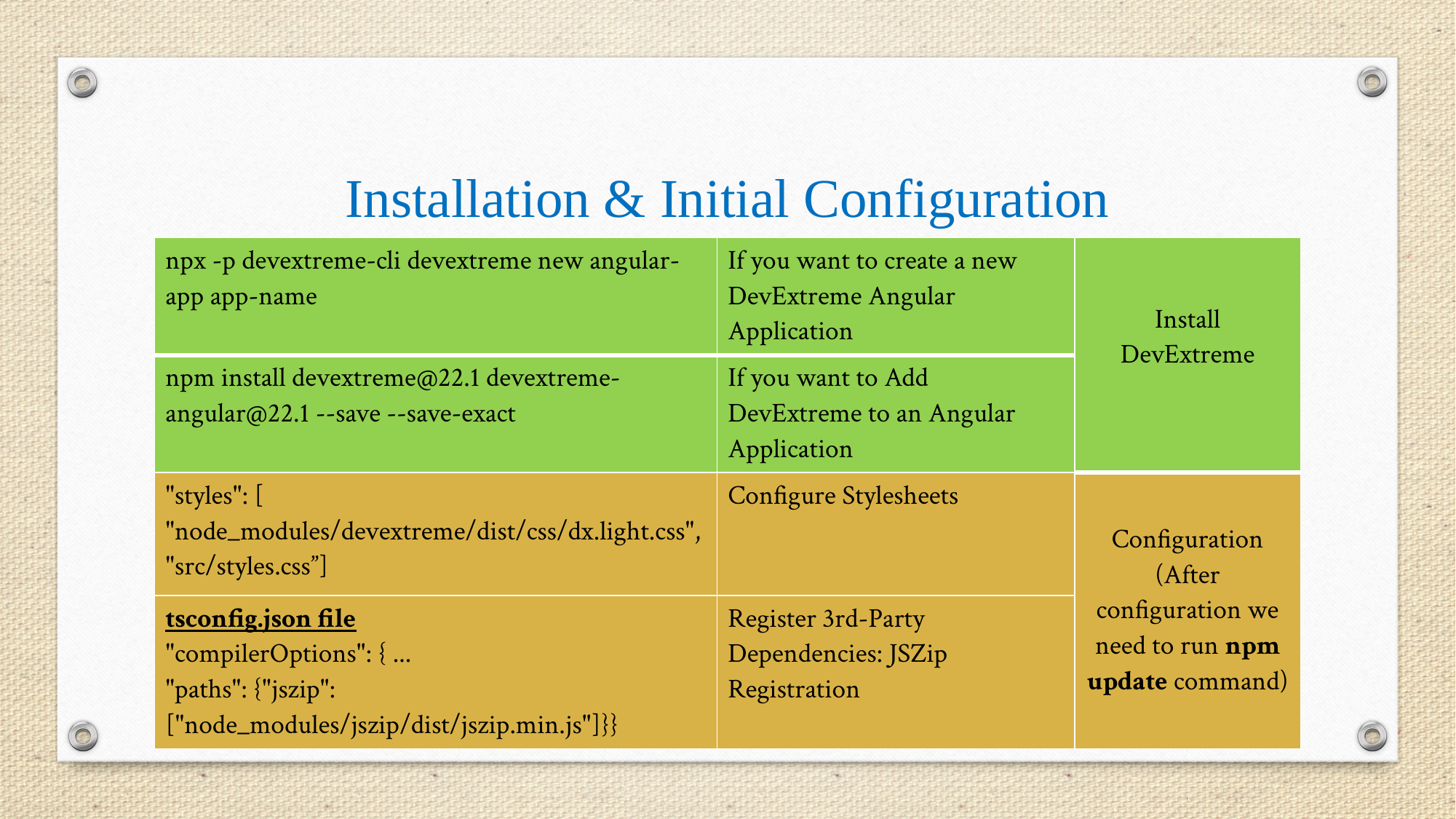

# Installation & Initial Configuration
| npx -p devextreme-cli devextreme new angular-app app-name | If you want to create a new DevExtreme Angular Application | Install DevExtreme |
| --- | --- | --- |
| npm install devextreme@22.1 devextreme-angular@22.1 --save --save-exact | If you want to Add DevExtreme to an Angular Application |  |
| "styles": [ "node\_modules/devextreme/dist/css/dx.light.css","src/styles.css”] | Configure Stylesheets | Configuration (After configuration we need to run npm update command) |
| tsconfig.json file "compilerOptions": { ... "paths": {"jszip": ["node\_modules/jszip/dist/jszip.min.js"]}} | Register 3rd-Party Dependencies: JSZip Registration |  |